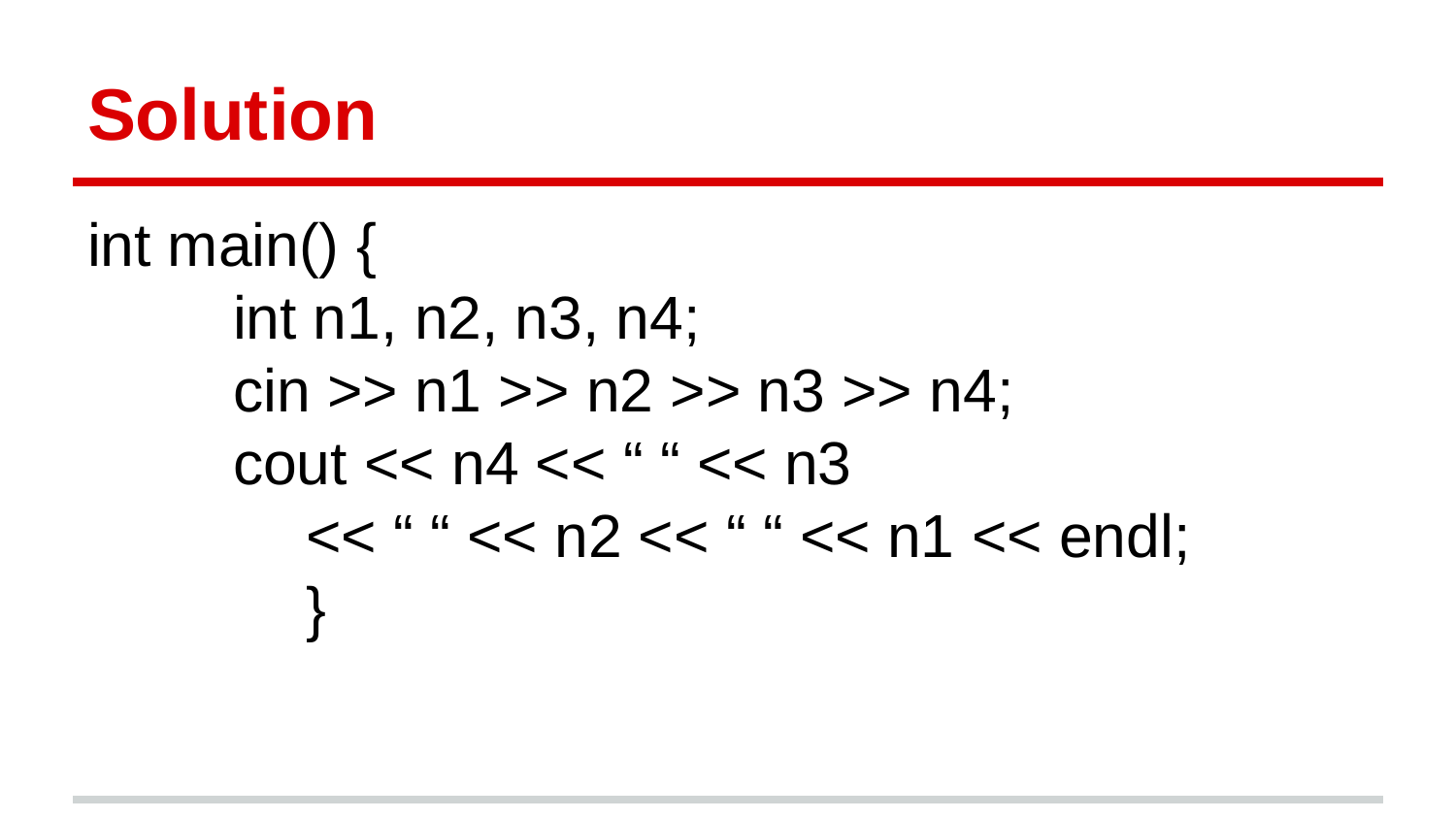

# Solution
int main() {
	int n1, n2, n3, n4;
	cin >> n1 >> n2 >> n3 >> n4;
	cout << n4 << “ “ << n3
<< “ “ << n2 << “ “ << n1 << endl;
}